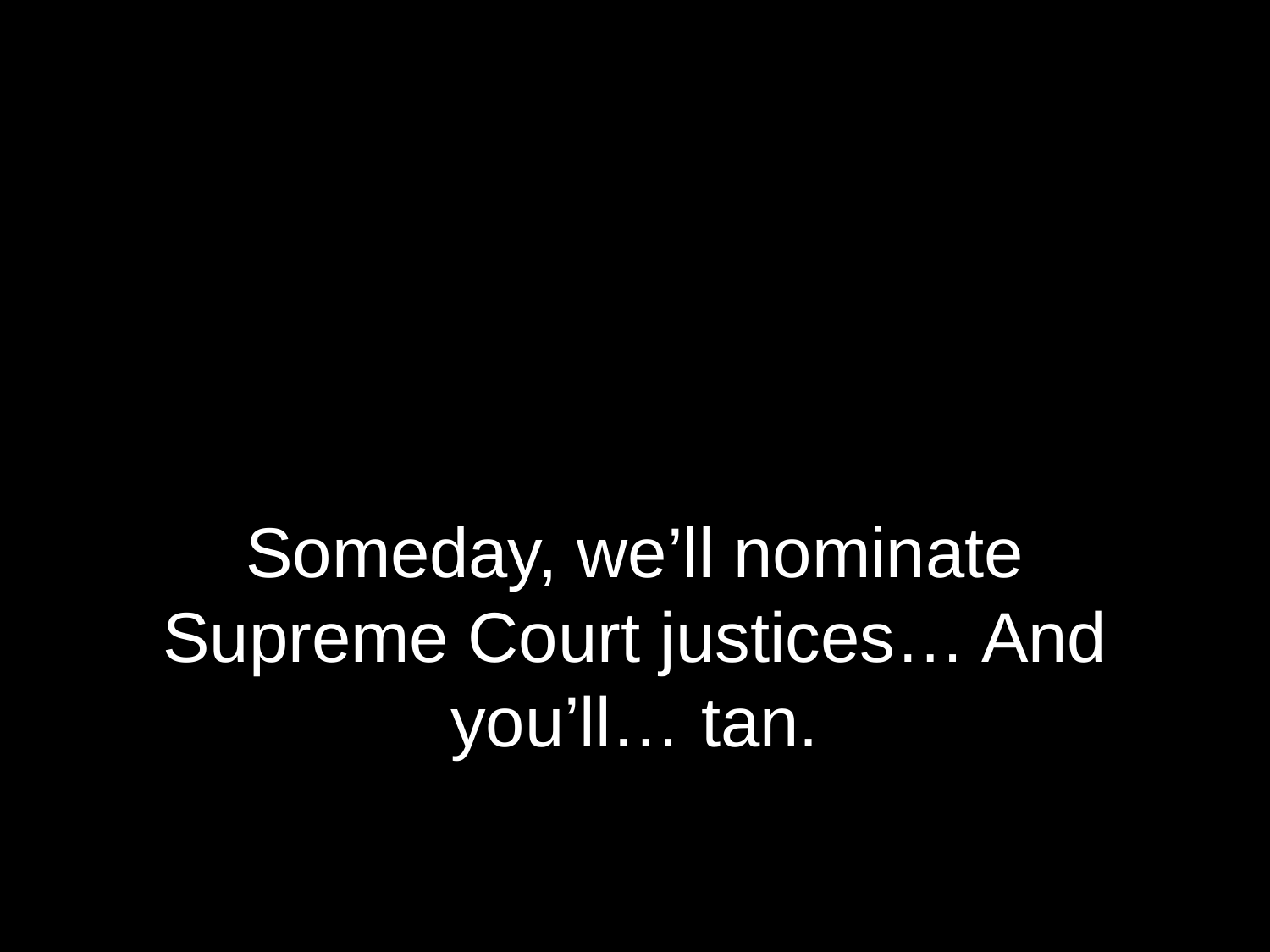

# Someday, we’ll nominate Supreme Court justices… And you’ll… tan.